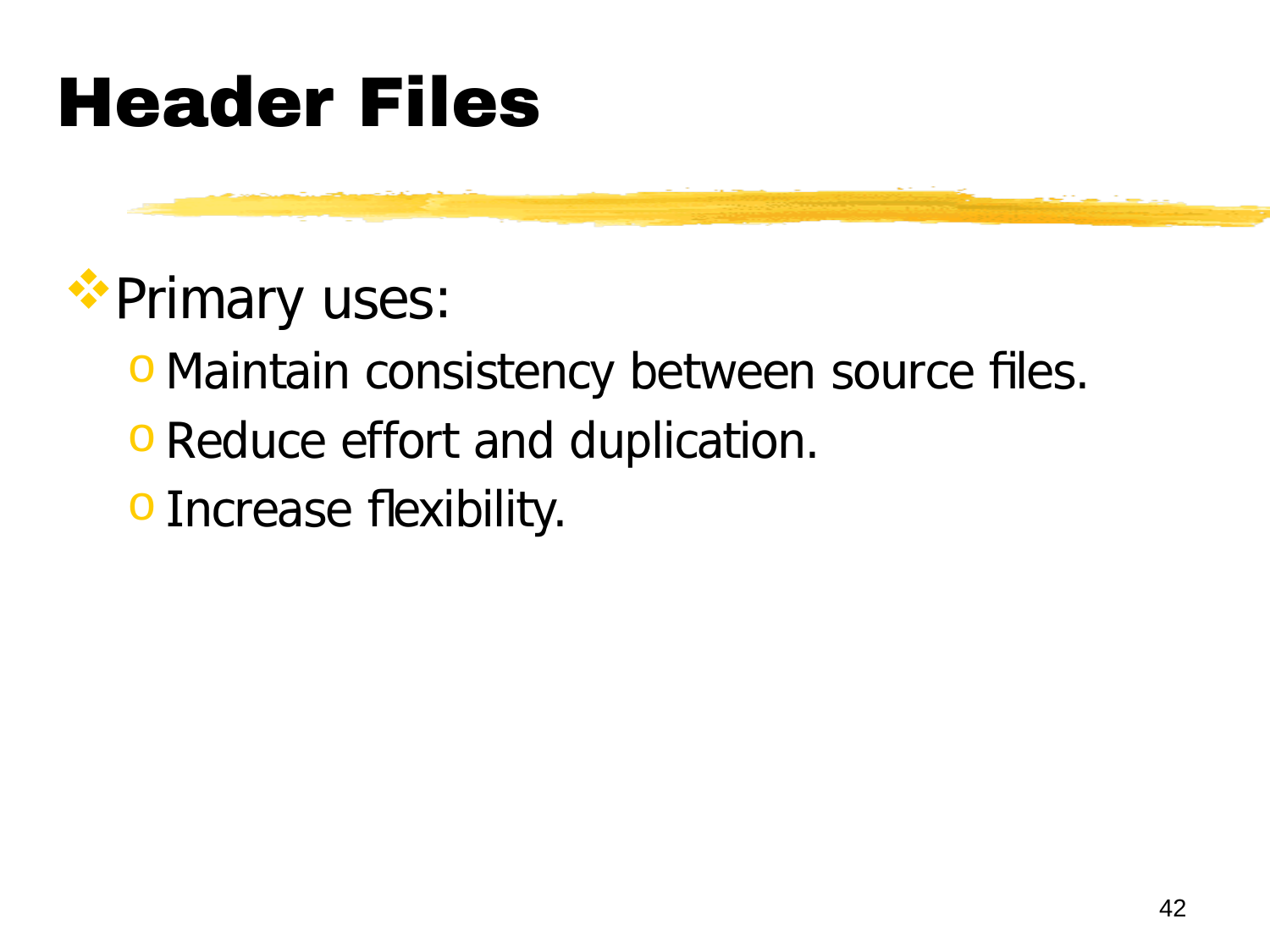

42
Header Files
Primary uses:
Maintain consistency between source files.
Reduce effort and duplication.
Increase flexibility.